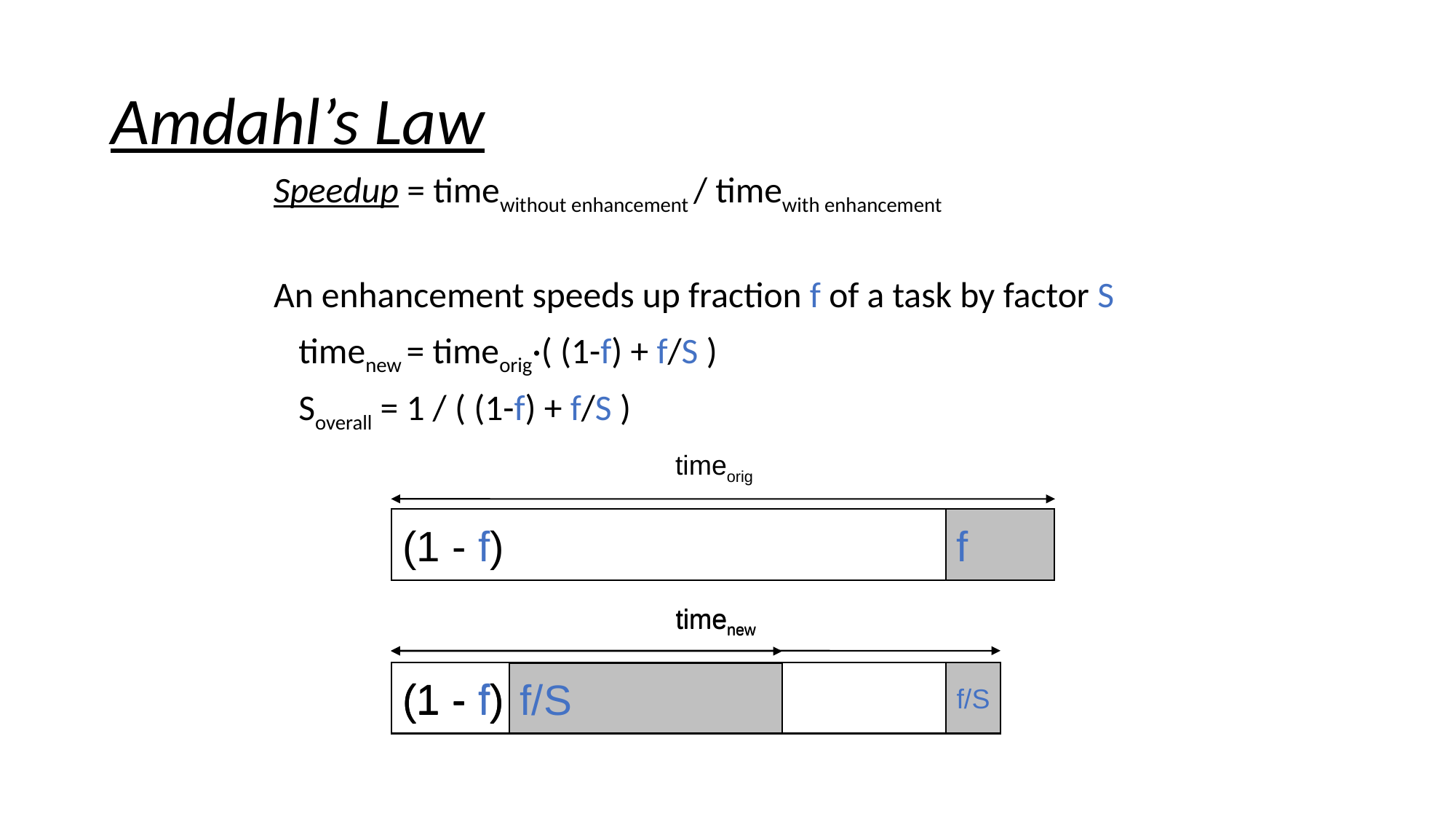

# Amdahl’s Law
Speedup = timewithout enhancement / timewith enhancement

An enhancement speeds up fraction f of a task by factor S
		timenew = timeorig·( (1-f) + f/S )
		Soverall = 1 / ( (1-f) + f/S )

timeorig

 1
timeorig

(1 - f)
f

timeorig

(1 - f)
f

timenew

(1 - f)
f/S
timenew

(1 - f)
f/S